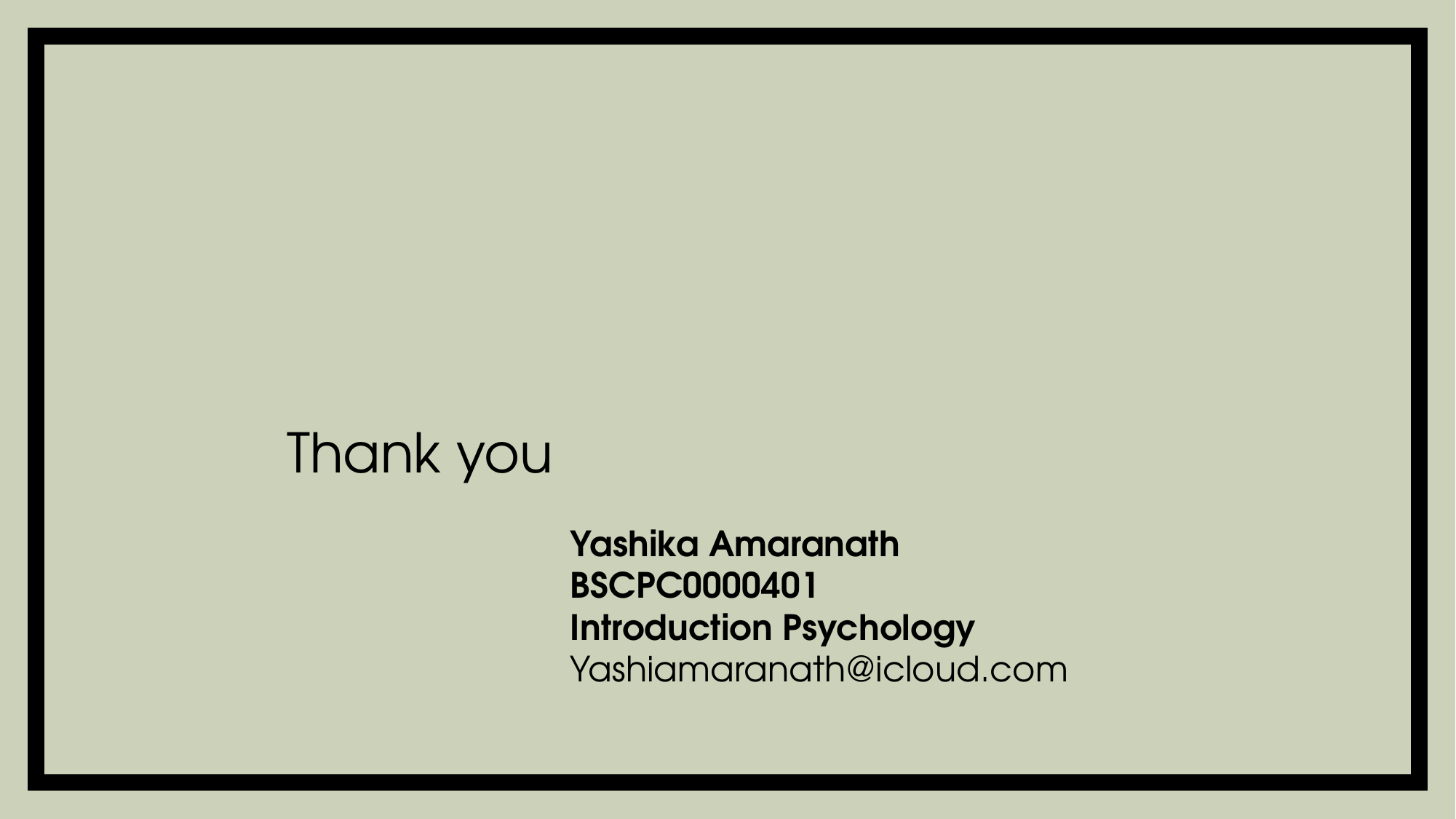

Thank you
Yashika Amaranath
BSCPC0000401
Introduction Psychology
Yashiamaranath@icloud.com